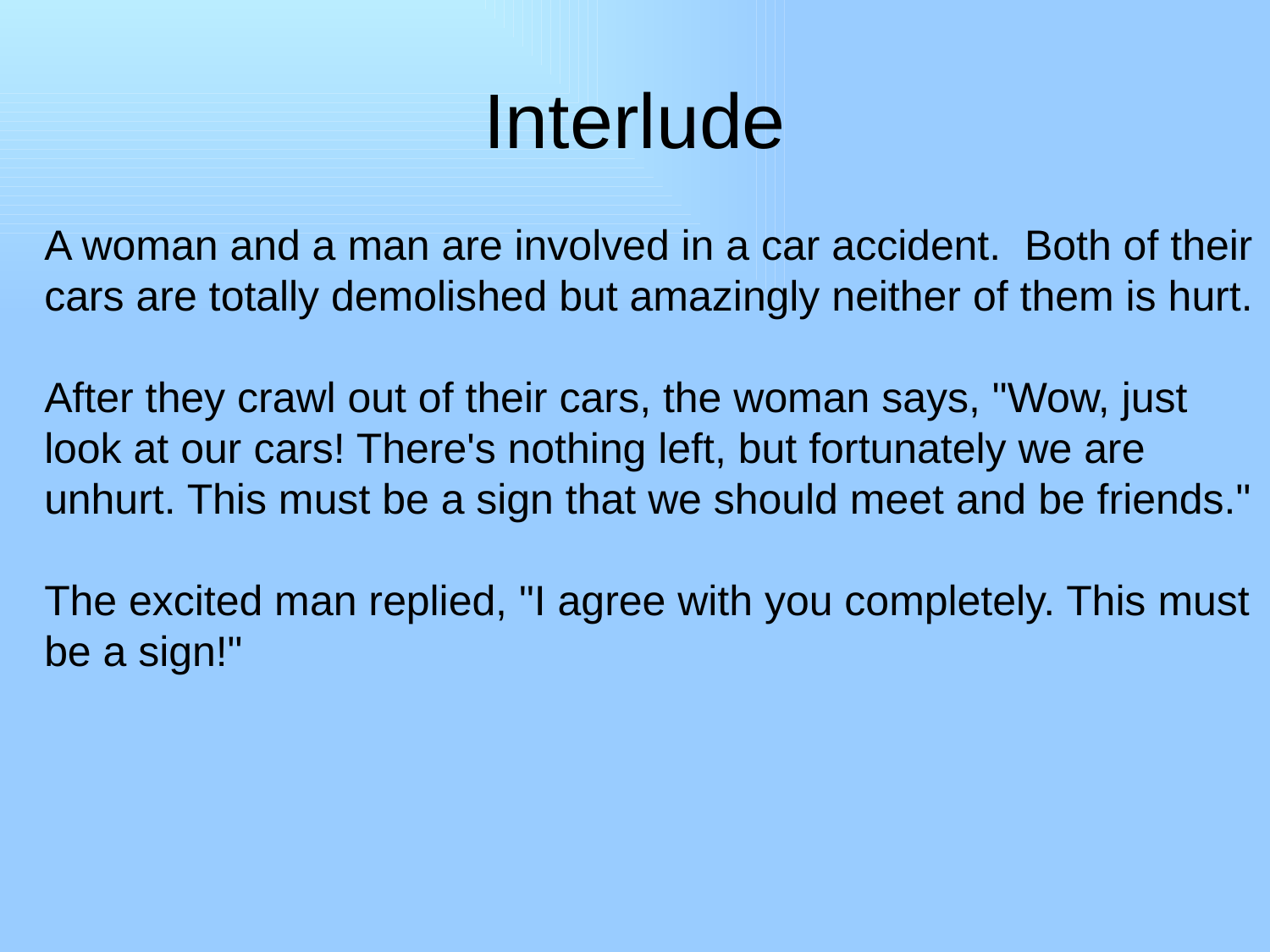

# Interlude
A woman and a man are involved in a car accident.  Both of their cars are totally demolished but amazingly neither of them is hurt.

After they crawl out of their cars, the woman says, "Wow, just look at our cars! There's nothing left, but fortunately we are unhurt. This must be a sign that we should meet and be friends."

The excited man replied, "I agree with you completely. This must be a sign!"